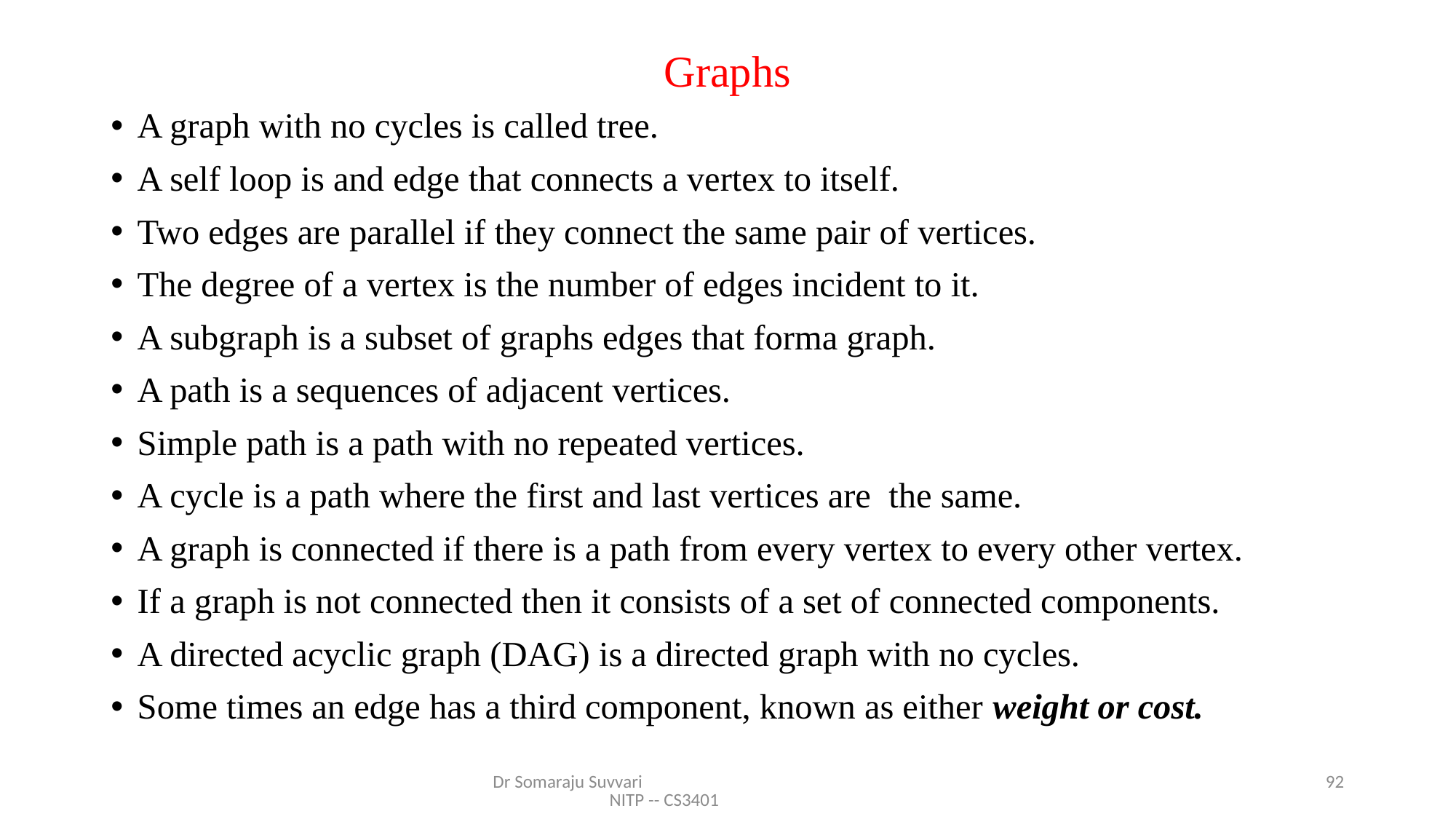

# Graphs
A graph with no cycles is called tree.
A self loop is and edge that connects a vertex to itself.
Two edges are parallel if they connect the same pair of vertices.
The degree of a vertex is the number of edges incident to it.
A subgraph is a subset of graphs edges that forma graph.
A path is a sequences of adjacent vertices.
Simple path is a path with no repeated vertices.
A cycle is a path where the first and last vertices are  the same.
A graph is connected if there is a path from every vertex to every other vertex.
If a graph is not connected then it consists of a set of connected components.
A directed acyclic graph (DAG) is a directed graph with no cycles.
Some times an edge has a third component, known as either weight or cost.

Dr Somaraju Suvvari                                                                                                        NITP -- CS3401
92